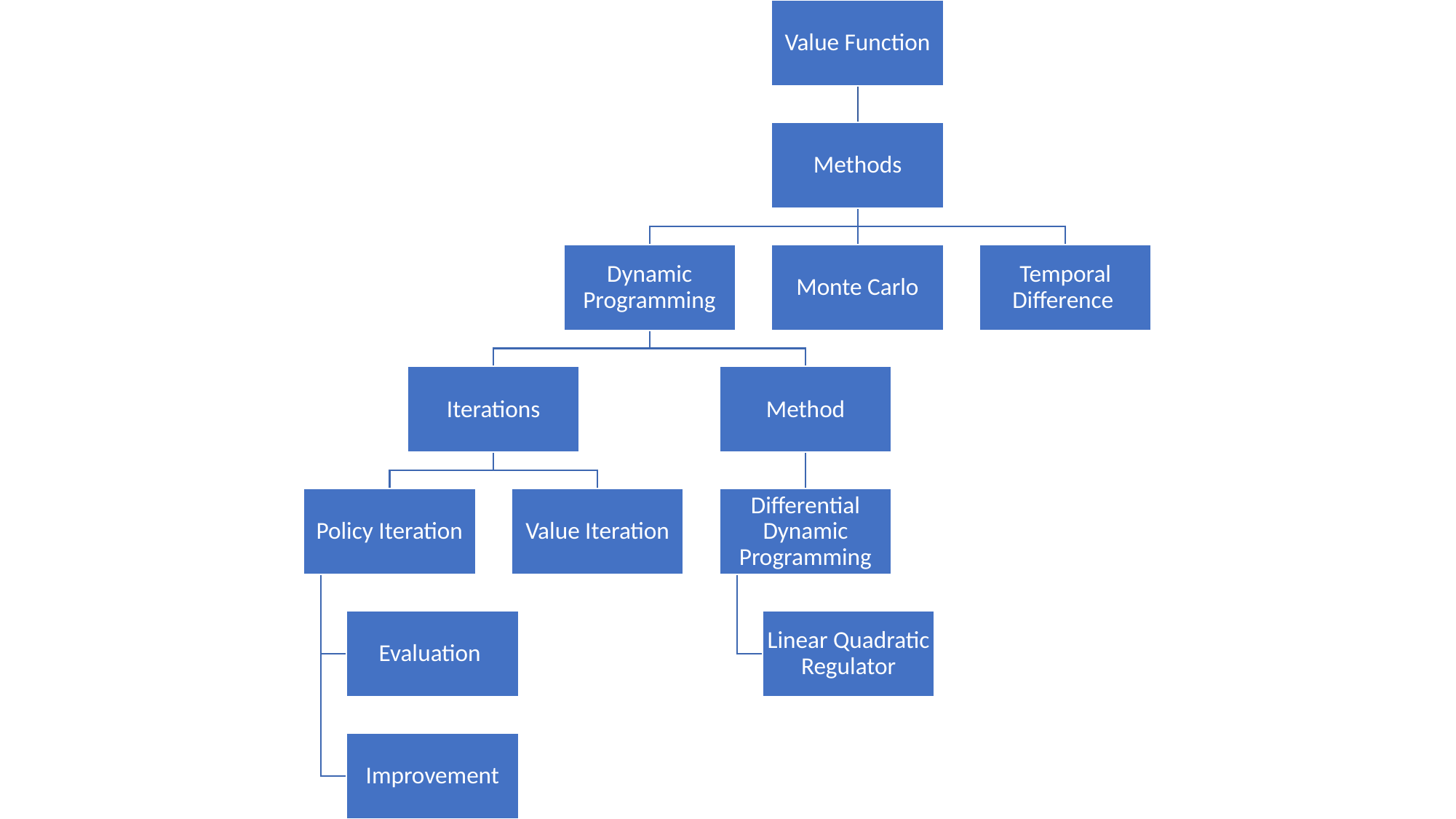

Value Function
Methods
Dynamic Programming
Iterations
Policy Iteration
Evaluation
Improvement
Value Iteration
Method
Differential Dynamic Programming
Linear Quadratic Regulator
Monte Carlo
Temporal Difference